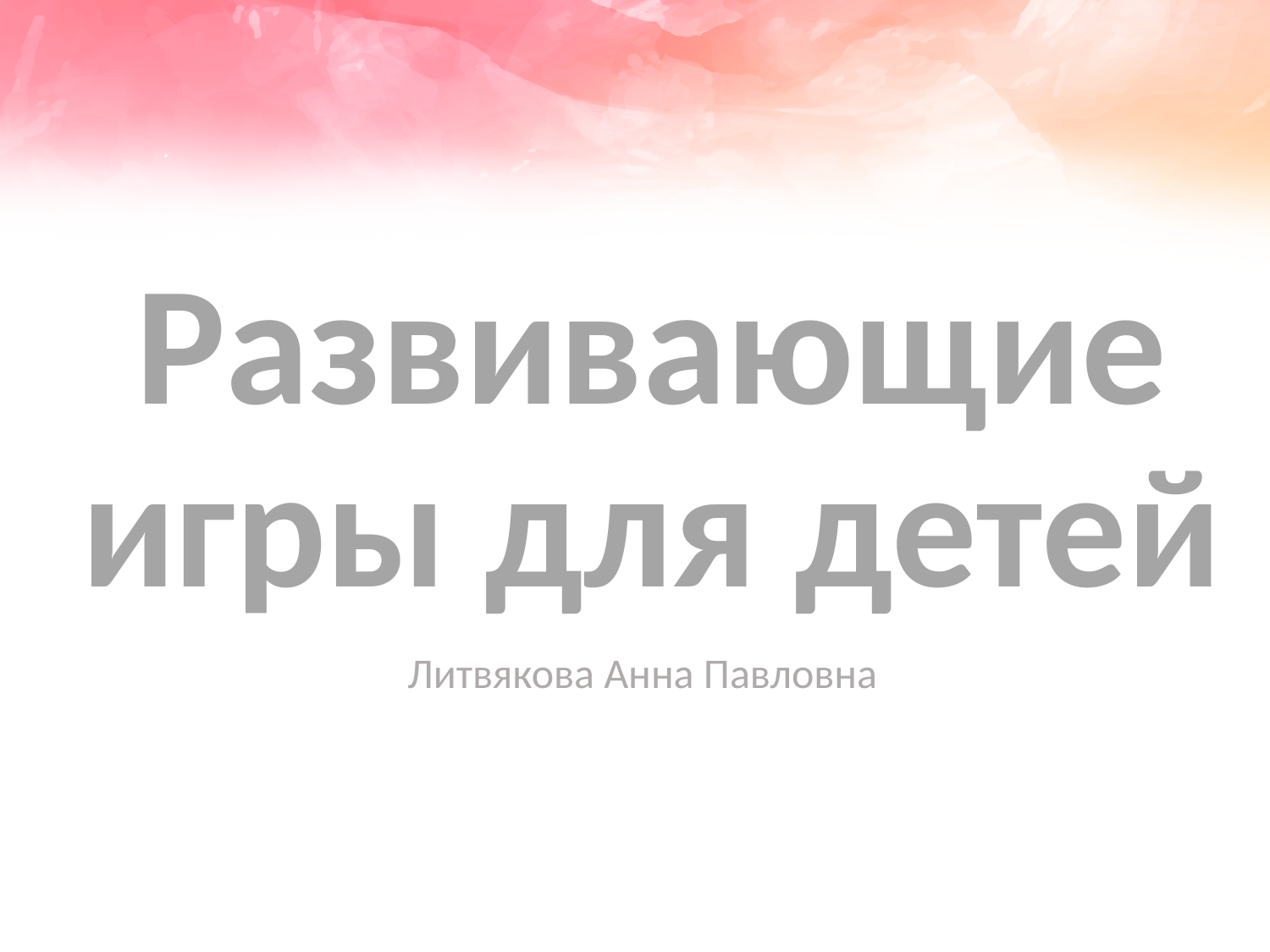

Развивающие игры для детей
Литвякова Анна Павловна